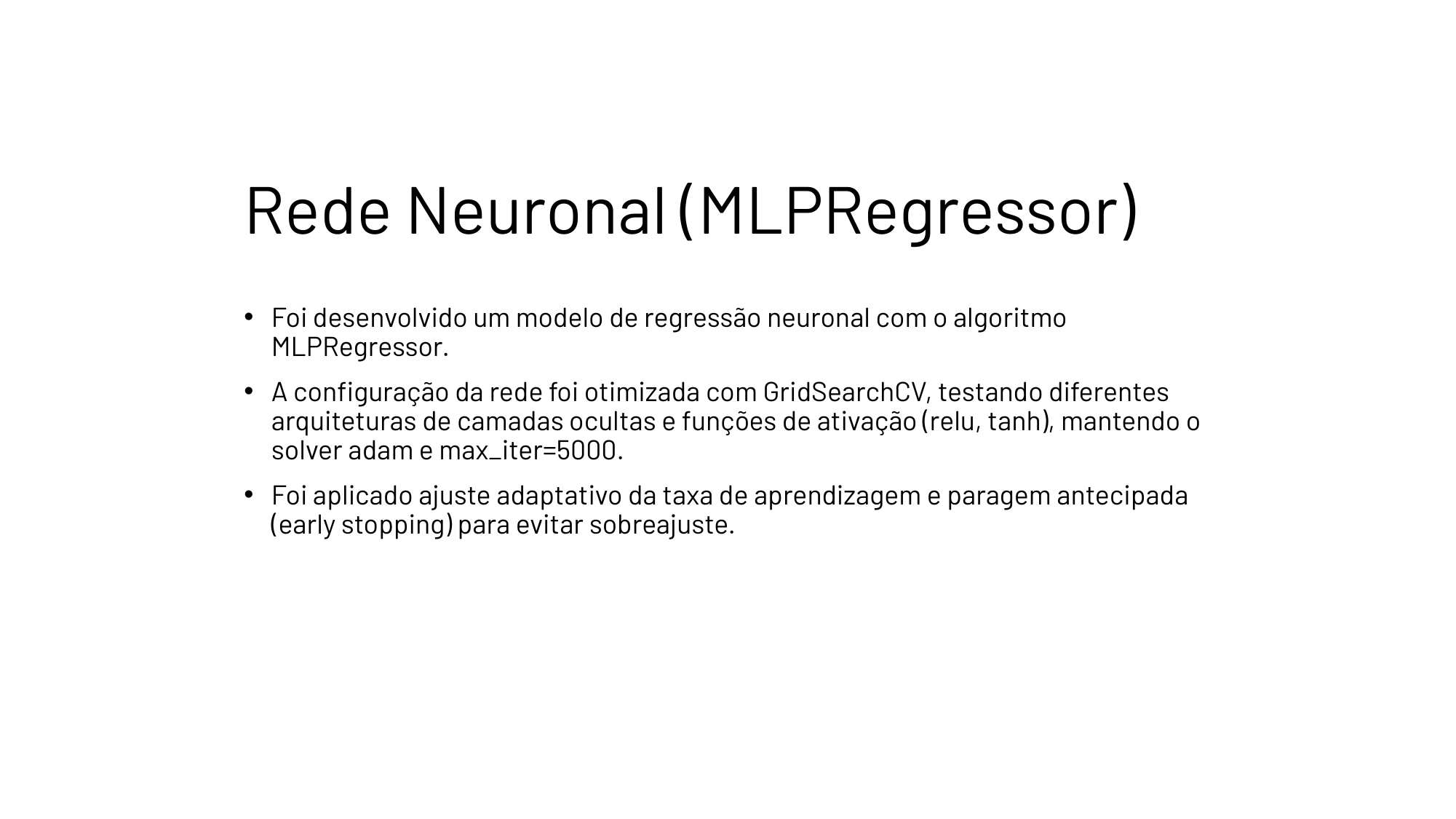

# Rede Neuronal (MLPRegressor)
Foi desenvolvido um modelo de regressão neuronal com o algoritmo MLPRegressor.
A configuração da rede foi otimizada com GridSearchCV, testando diferentes arquiteturas de camadas ocultas e funções de ativação (relu, tanh), mantendo o solver adam e max_iter=5000.
Foi aplicado ajuste adaptativo da taxa de aprendizagem e paragem antecipada (early stopping) para evitar sobreajuste.